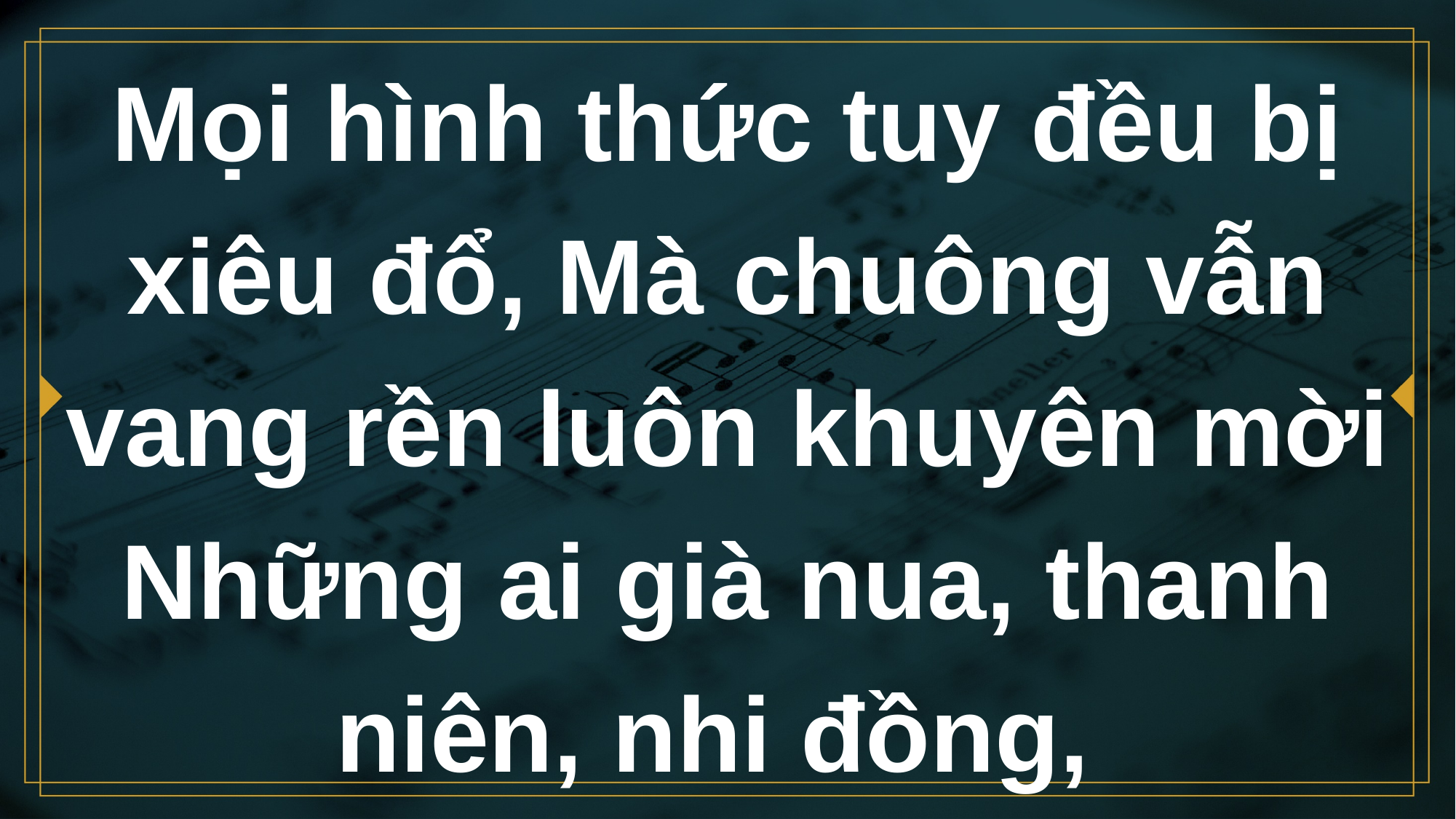

# Mọi hình thức tuy đều bị xiêu đổ, Mà chuông vẫn vang rền luôn khuyên mời Những ai già nua, thanh niên, nhi đồng,